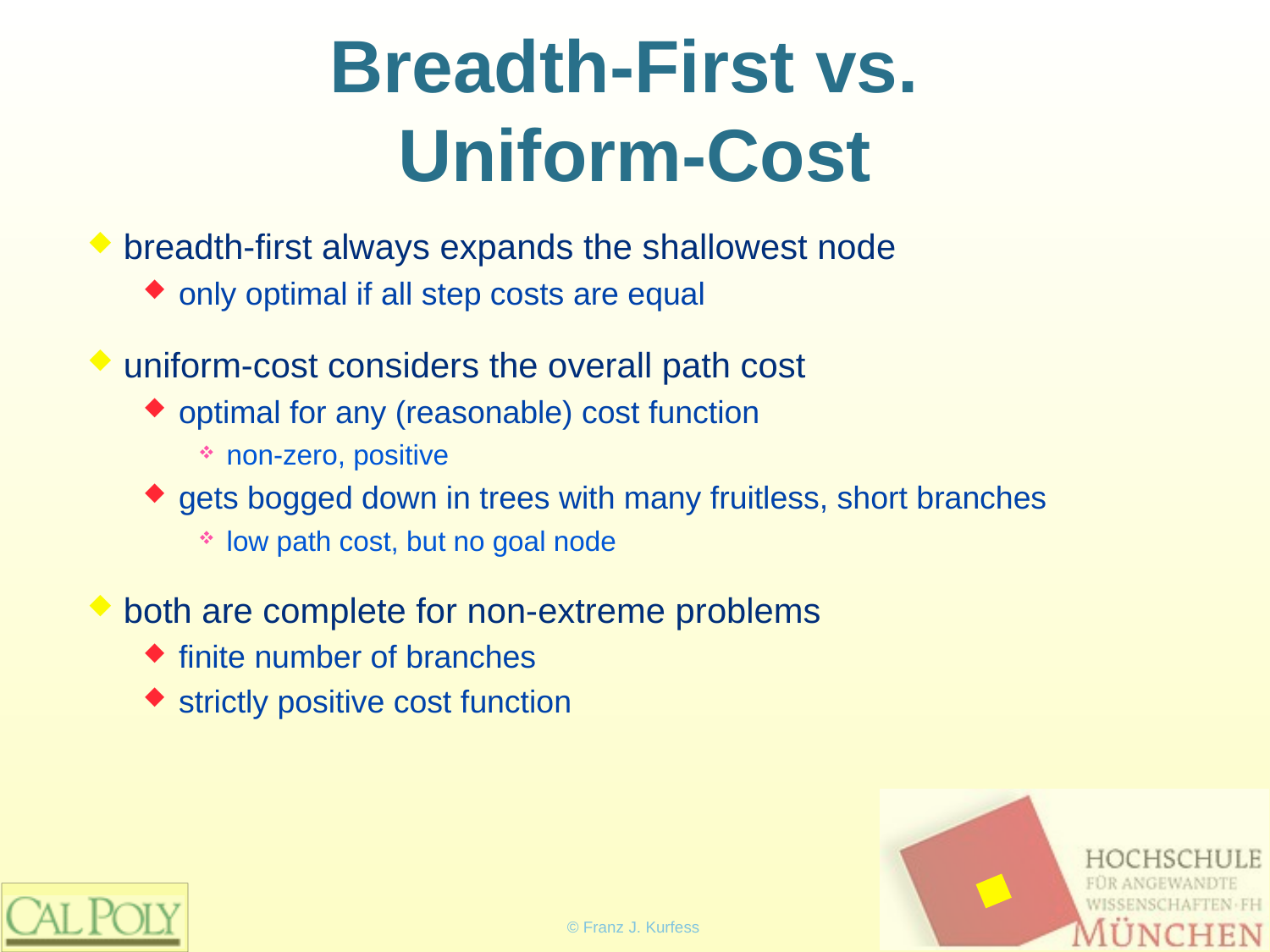

# Breadth-First vs.
Uniform-Cost
breadth-first always expands the shallowest node
only optimal if all step costs are equal
uniform-cost considers the overall path cost
optimal for any (reasonable) cost function
non-zero, positive
gets bogged down in trees with many fruitless, short branches
low path cost, but no goal node
both are complete for non-extreme problems
finite number of branches
strictly positive cost function
103